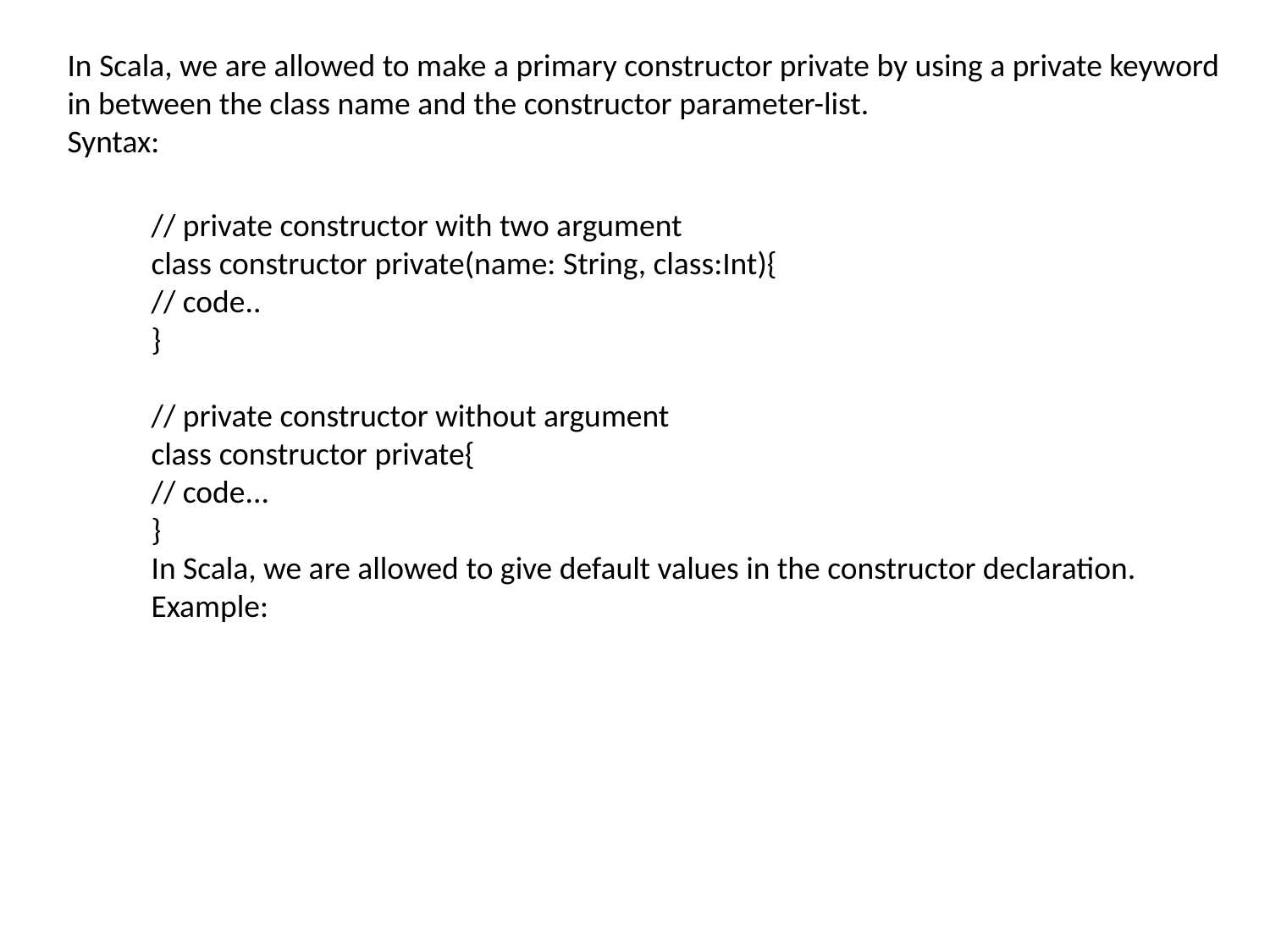

In Scala, we are allowed to make a primary constructor private by using a private keyword in between the class name and the constructor parameter-list.
Syntax:
// private constructor with two argument
class constructor private(name: String, class:Int){
// code..
}

// private constructor without argument
class constructor private{
// code...
}
In Scala, we are allowed to give default values in the constructor declaration.
Example: